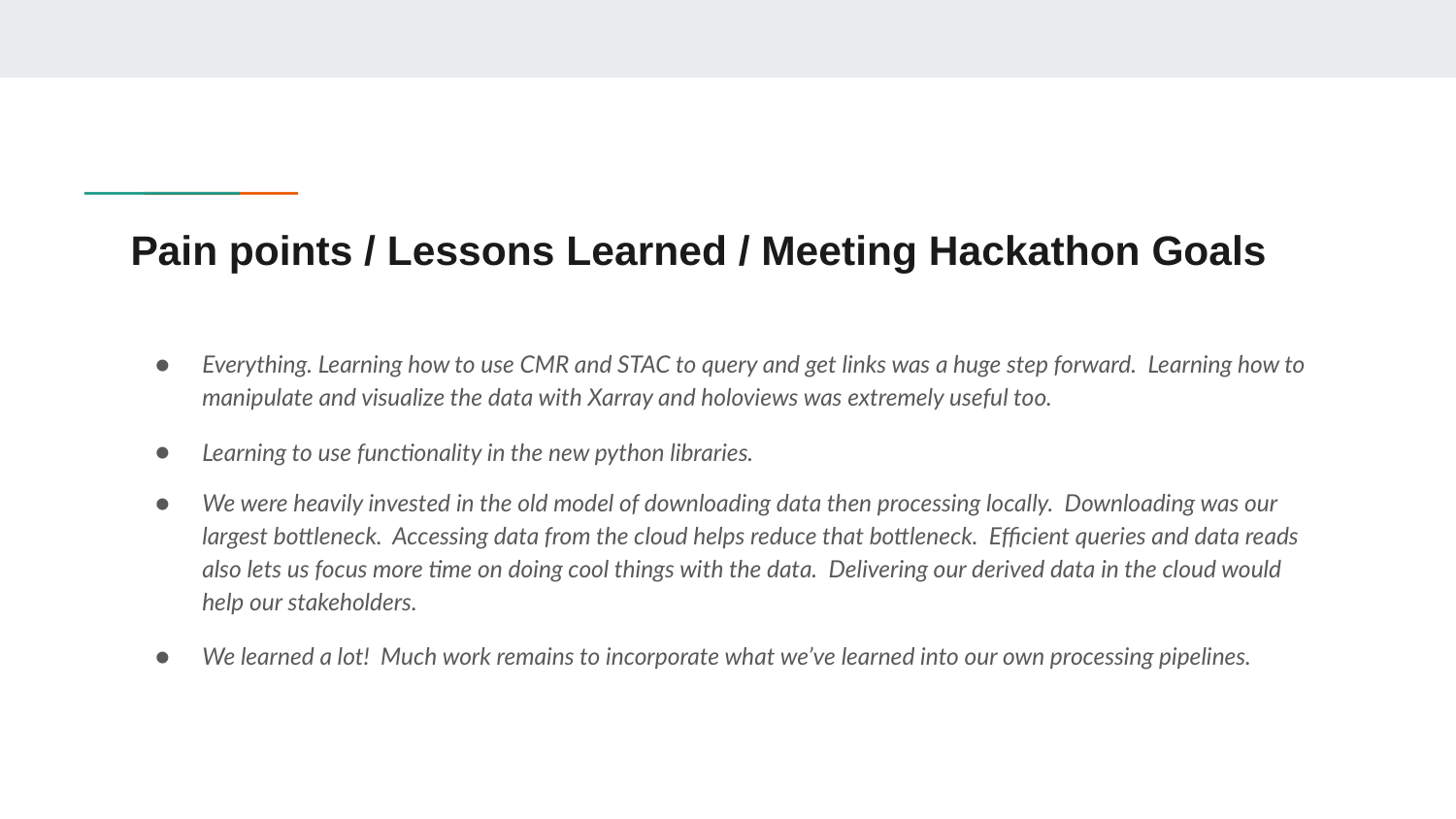

# Pain points / Lessons Learned / Meeting Hackathon Goals
Everything. Learning how to use CMR and STAC to query and get links was a huge step forward.  Learning how to manipulate and visualize the data with Xarray and holoviews was extremely useful too.
Learning to use functionality in the new python libraries.
We were heavily invested in the old model of downloading data then processing locally.  Downloading was our largest bottleneck.  Accessing data from the cloud helps reduce that bottleneck.  Efficient queries and data reads also lets us focus more time on doing cool things with the data.  Delivering our derived data in the cloud would help our stakeholders.
We learned a lot!  Much work remains to incorporate what we’ve learned into our own processing pipelines.